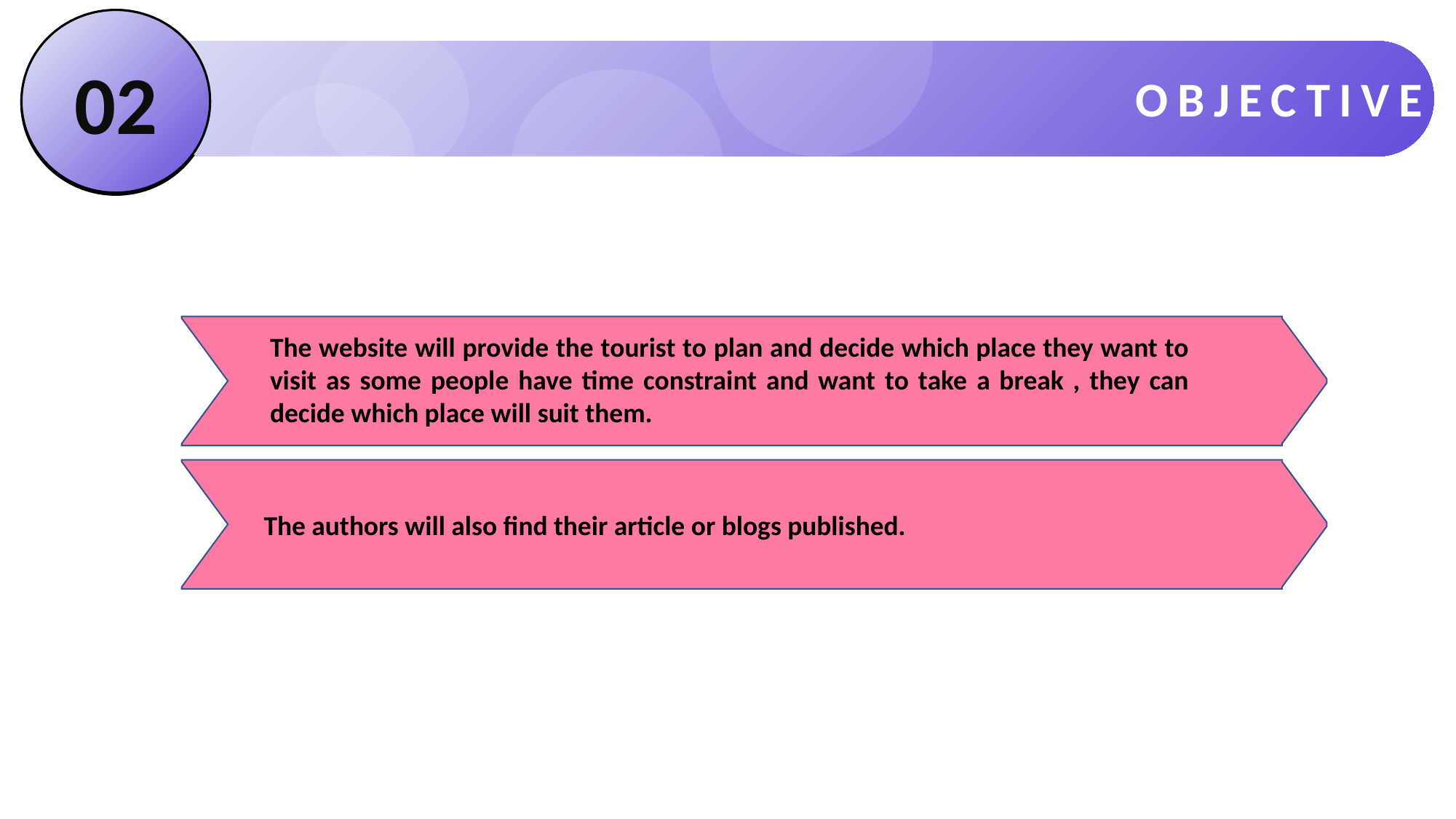

02
OBJECTIVE

01

The website will provide the tourist to plan and decide which place they want to visit as some people have time constraint and want to take a break , they can decide which place will suit them.

The authors will also find their article or blogs published.